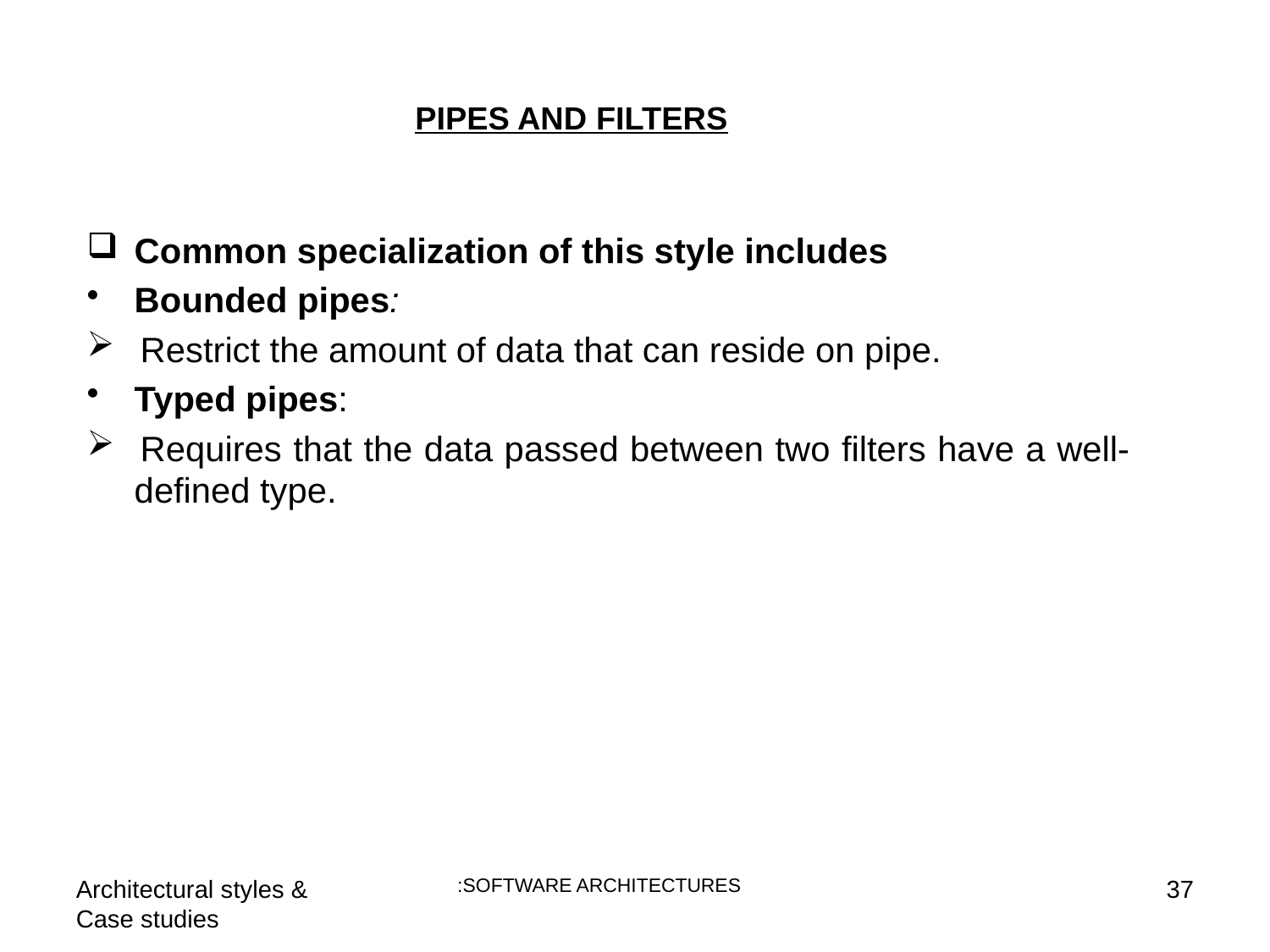

PIPES AND FILTERS
Common specialization of this style includes
Bounded pipes:
 Restrict the amount of data that can reside on pipe.
Typed pipes:
 Requires that the data passed between two filters have a well-defined type.

Architectural styles & Case studies
  :SOFTWARE ARCHITECTURES
37